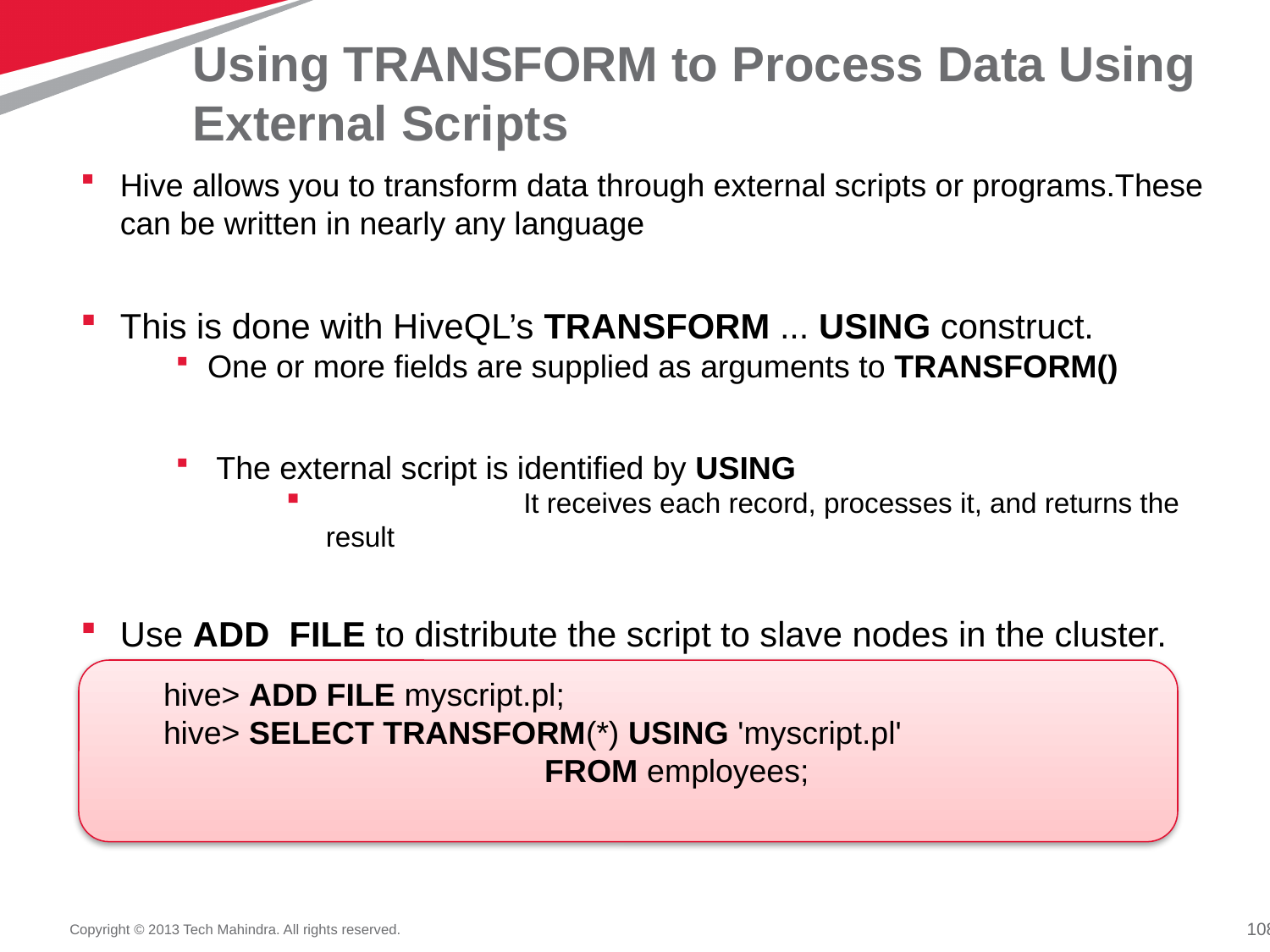

# Using TRANSFORM to Process Data Using External Scripts
Hive allows you to transform data through external scripts or programs.These can be written in nearly any language

This is done with HiveQL’s TRANSFORM ... USING construct.
One or more fields are supplied as arguments to TRANSFORM()

 The external script is identified by USING
	It receives each record, processes it, and returns the result

Use ADD  FILE to distribute the script to slave nodes in the cluster.
hive> ADD FILE myscript.pl;
hive> SELECT TRANSFORM(*) USING 'myscript.pl'
			FROM employees;